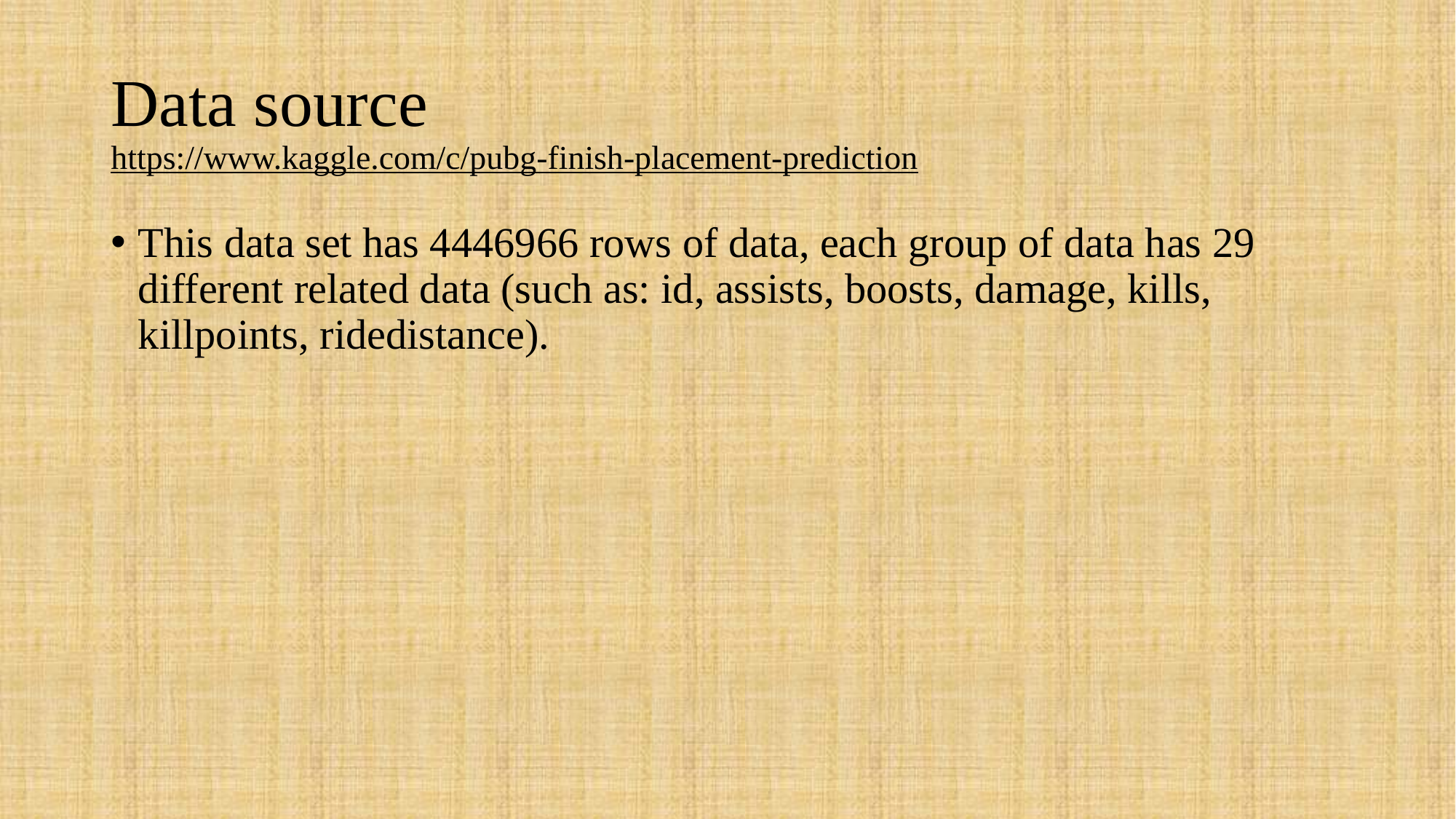

# Data source https://www.kaggle.com/c/pubg-finish-placement-prediction
This data set has 4446966 rows of data, each group of data has 29 different related data (such as: id, assists, boosts, damage, kills, killpoints, ridedistance).